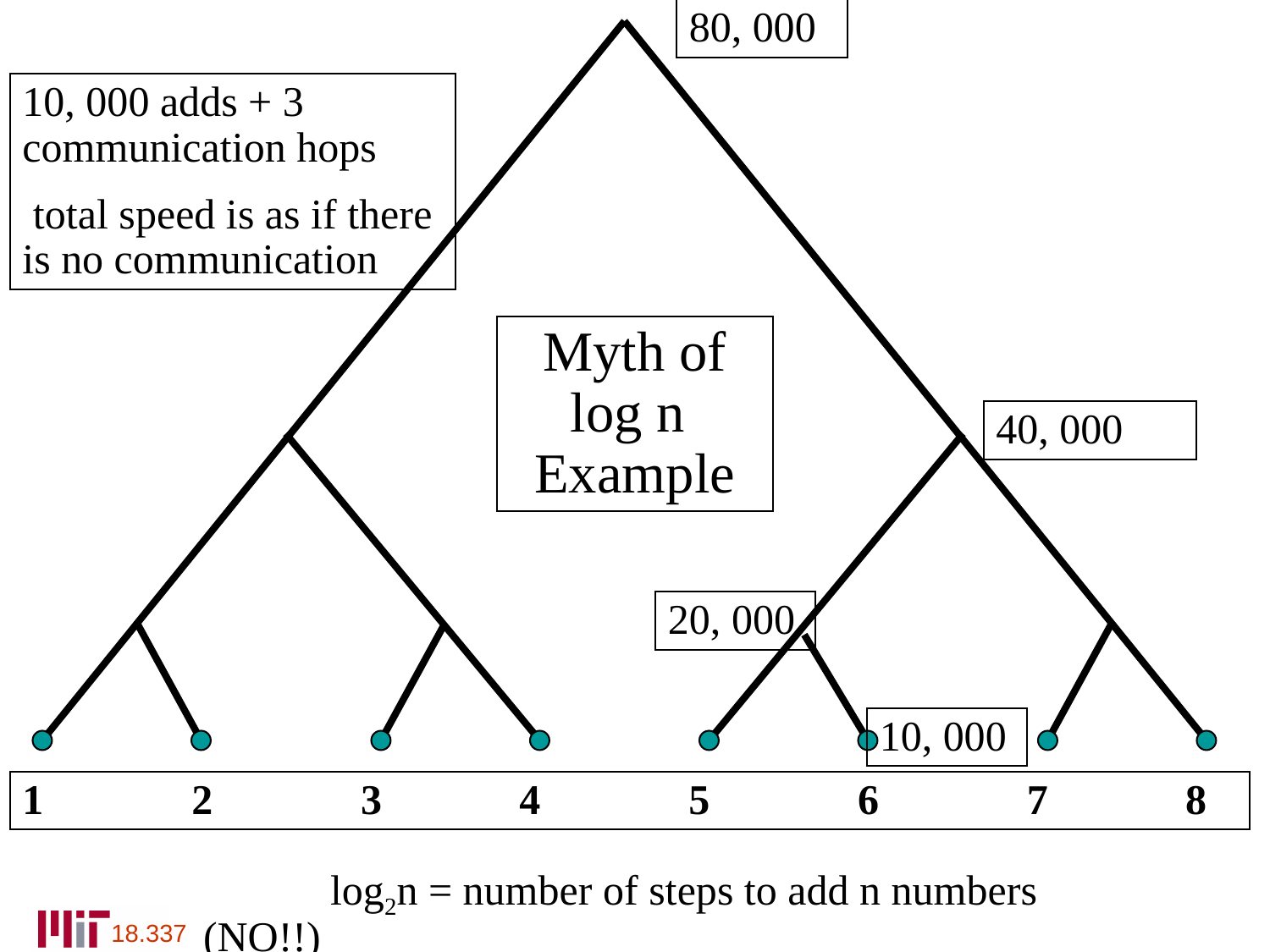

80, 000

10, 000 adds + 3 communication hops
 total speed is as if there is no communication
Myth of log n  Example
40, 000

20, 000

10, 000

1	    2              3             4              5              6              7             8
	log2n = number of steps to add n numbers  (NO!!)